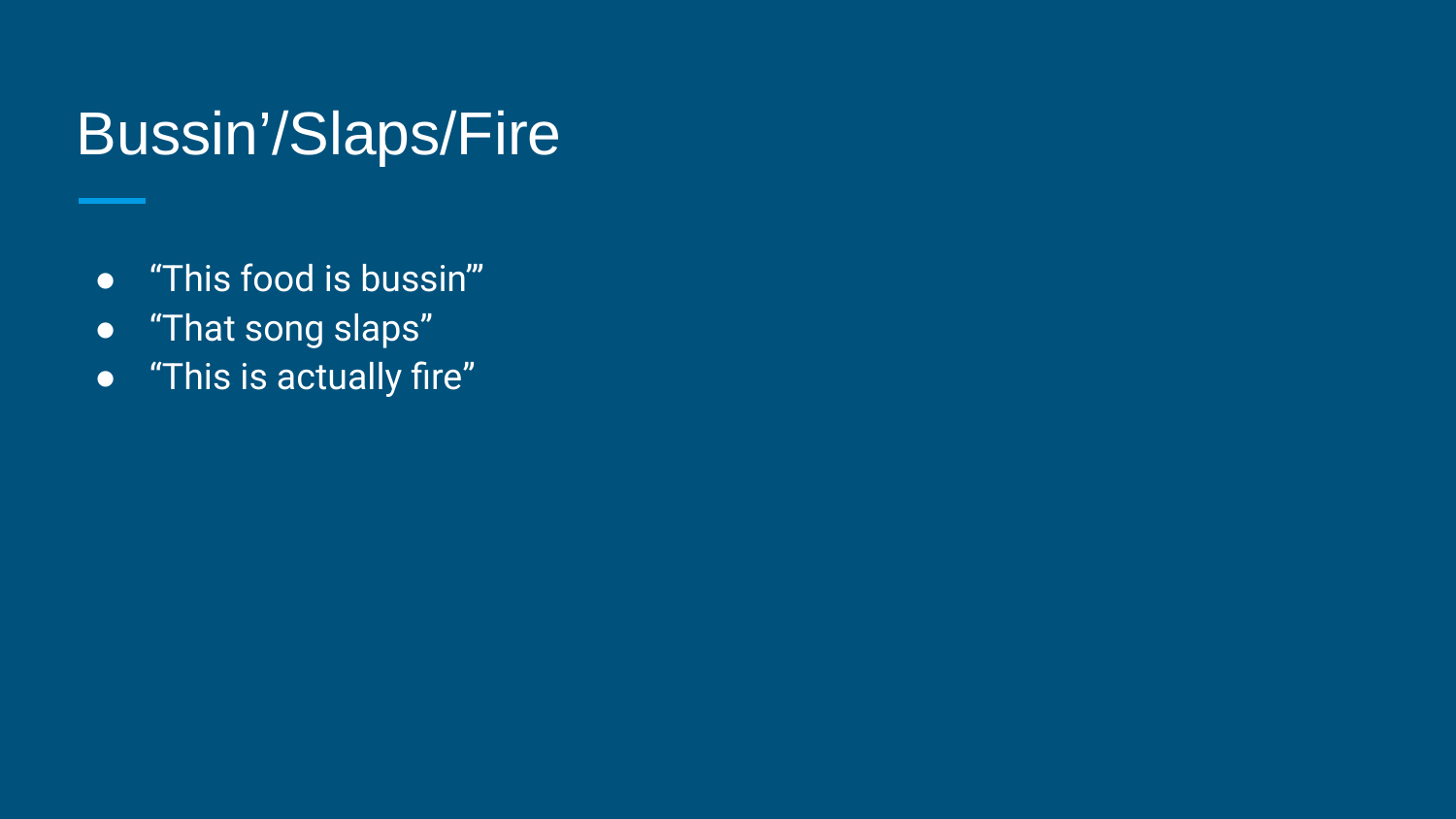

# Bussin’/Slaps/Fire
“This food is bussin’”
“That song slaps”
“This is actually fire”